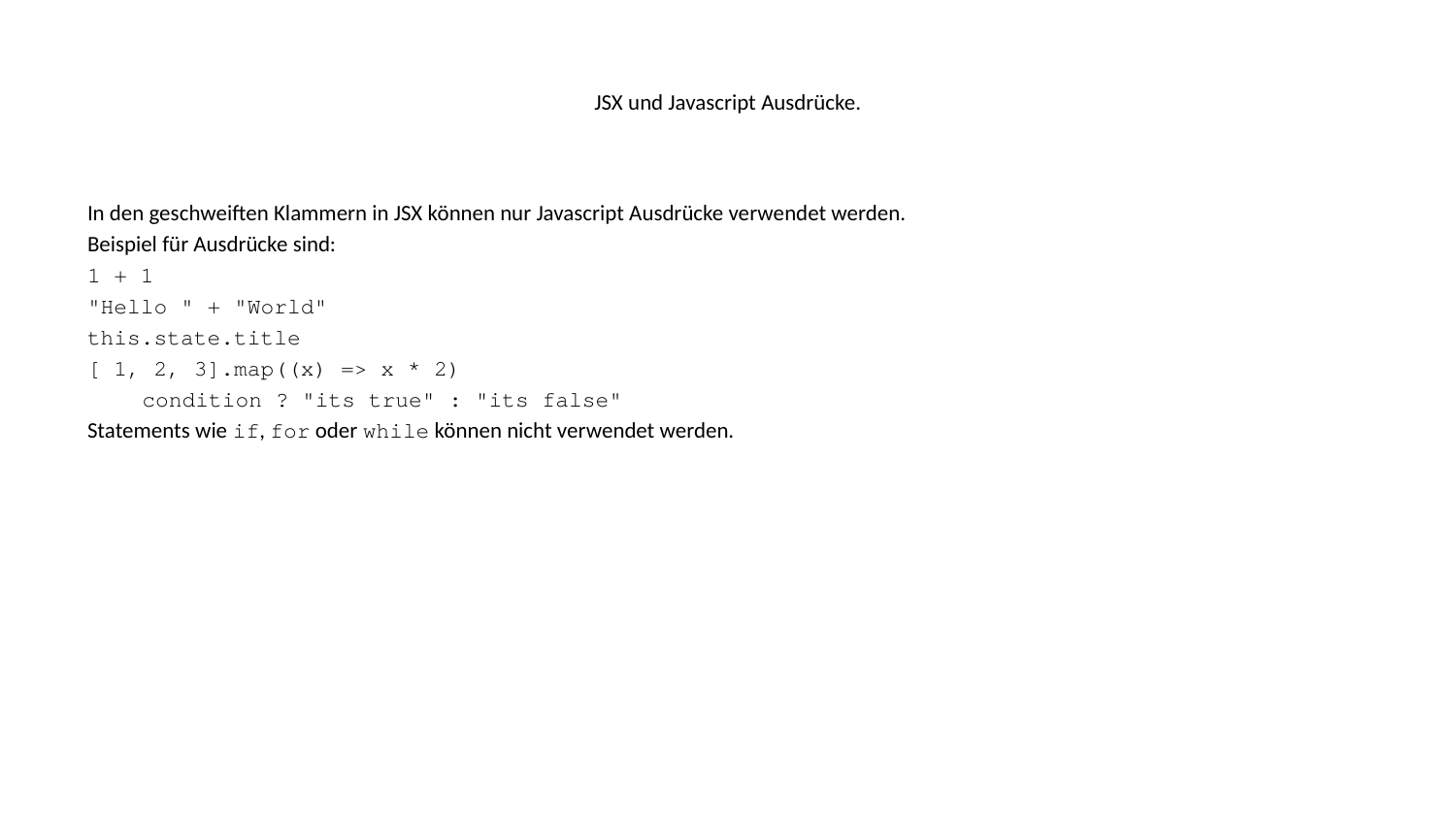

# JSX und Javascript Ausdrücke.
In den geschweiften Klammern in JSX können nur Javascript Ausdrücke verwendet werden.
Beispiel für Ausdrücke sind:
1 + 1
"Hello " + "World"
this.state.title
[ 1, 2, 3].map((x) => x * 2)
condition ? "its true" : "its false"
Statements wie if, for oder while können nicht verwendet werden.